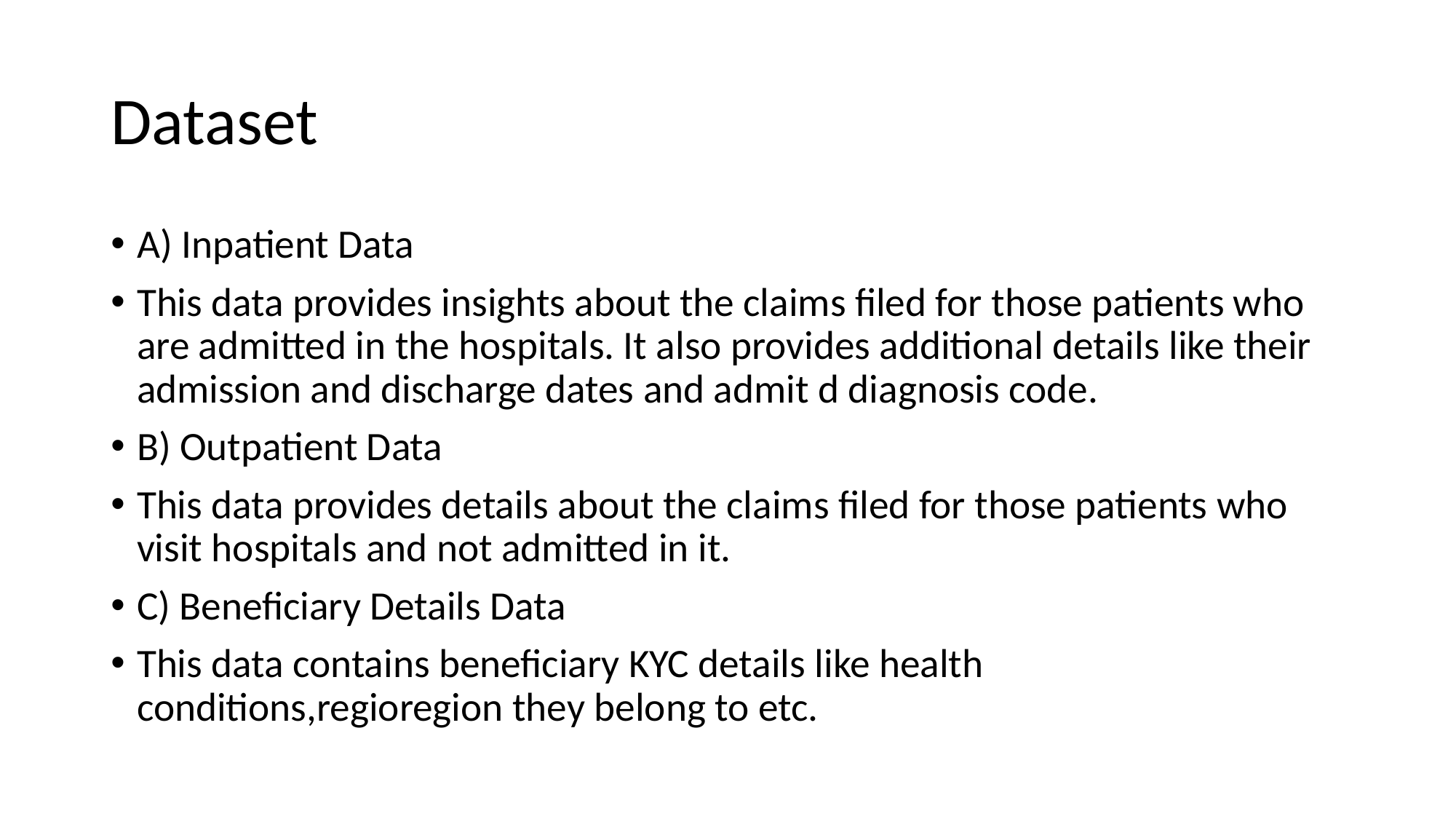

# Dataset
A) Inpatient Data
This data provides insights about the claims filed for those patients who are admitted in the hospitals. It also provides additional details like their admission and discharge dates and admit d diagnosis code.
B) Outpatient Data
This data provides details about the claims filed for those patients who visit hospitals and not admitted in it.
C) Beneficiary Details Data
This data contains beneficiary KYC details like health conditions,regioregion they belong to etc.